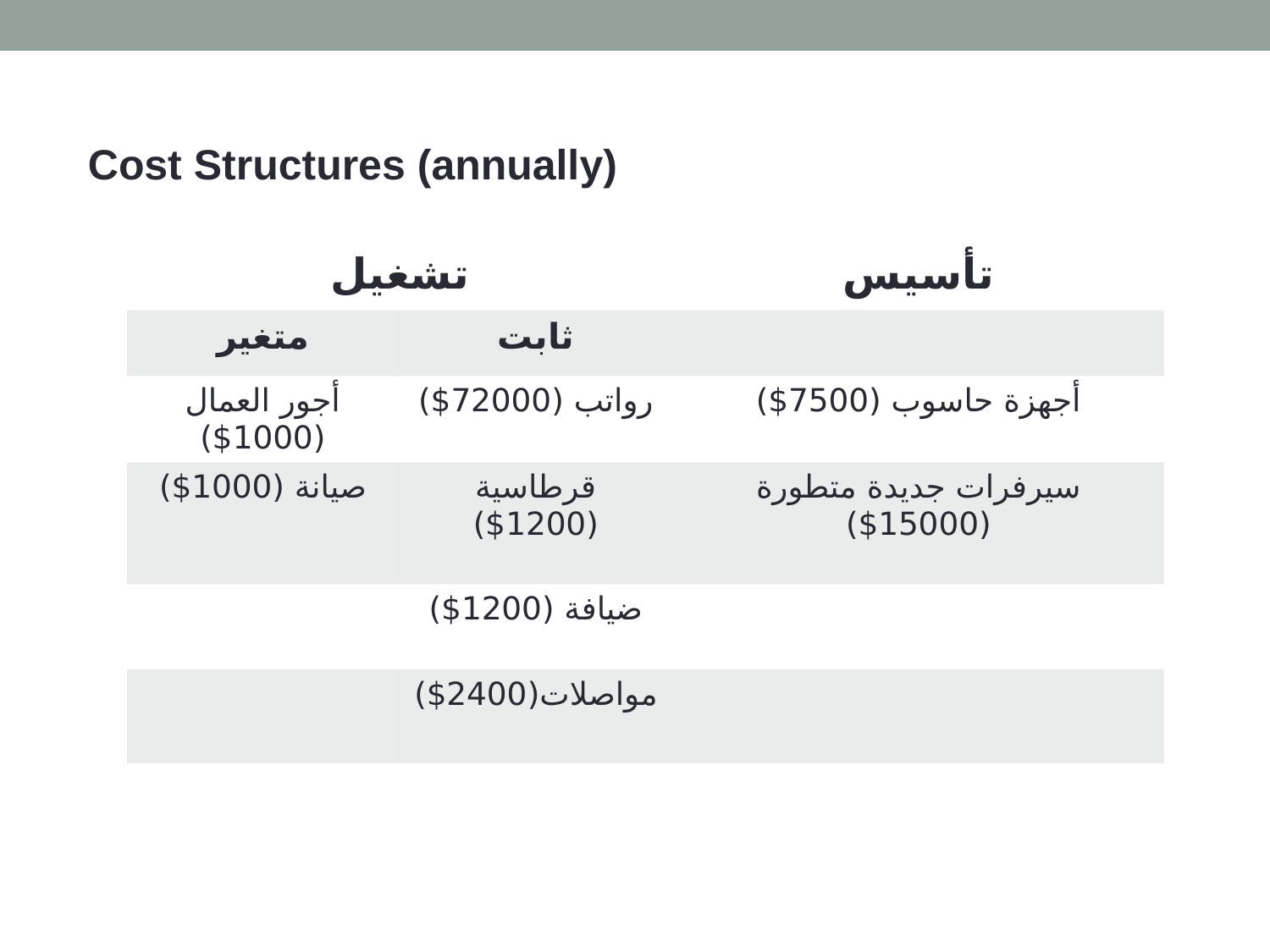

Cost Structures (annually)
| تشغيل |  | تأسيس |
| --- | --- | --- |
| متغير | ثابت |  |
| أجور العمال (1000$) | رواتب (72000$) | أجهزة حاسوب (7500$) |
| صيانة (1000$) | قرطاسية (1200$) | سيرفرات جديدة متطورة (15000$) |
|  | ضيافة (1200$) |  |
|  | مواصلات(2400$) |  |